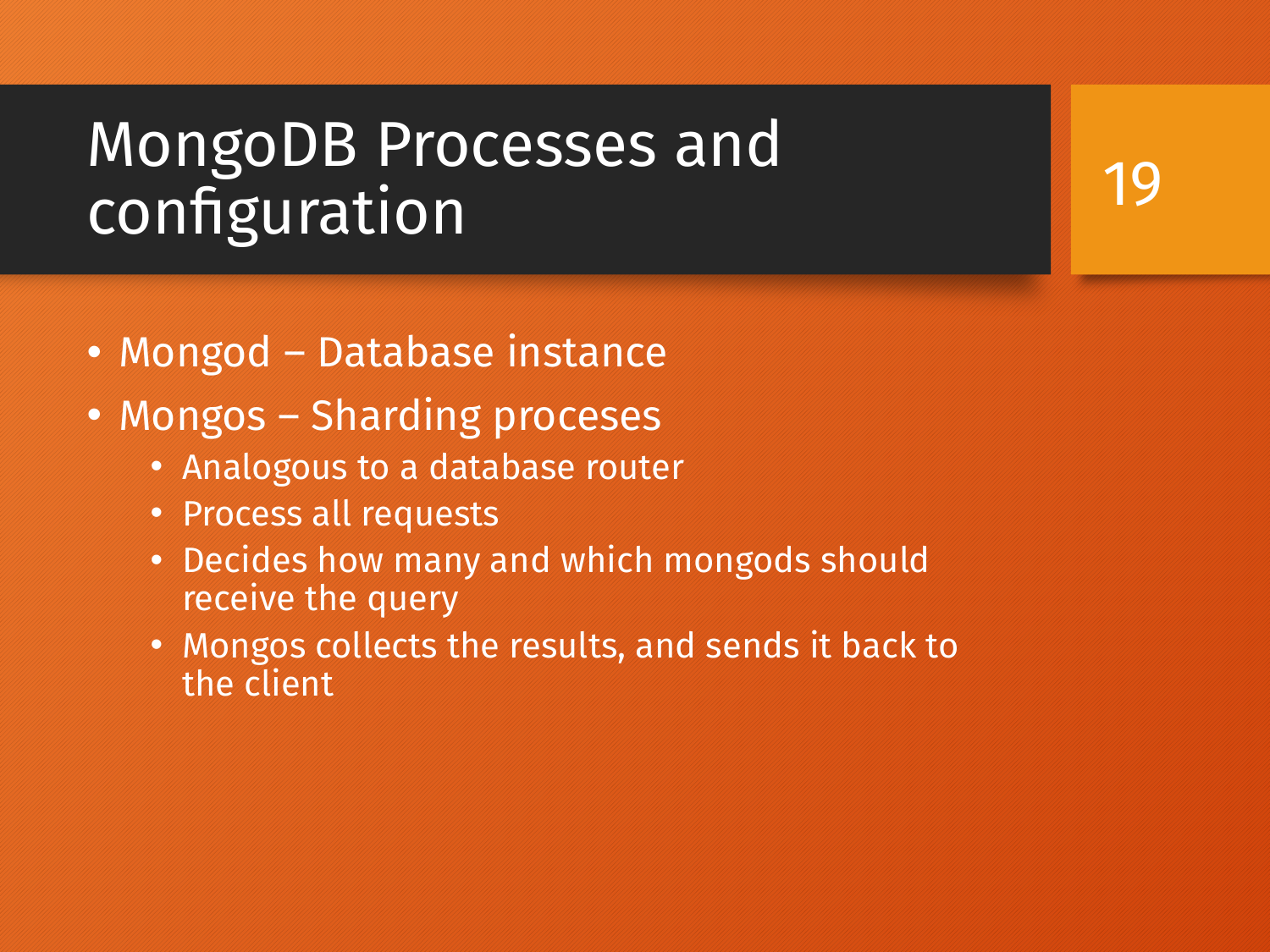

# MongoDB Processes and configuration
19
Mongod – Database instance
Mongos – Sharding proceses
Analogous to a database router
Process all requests
Decides how many and which mongods should receive the query
Mongos collects the results, and sends it back to the client